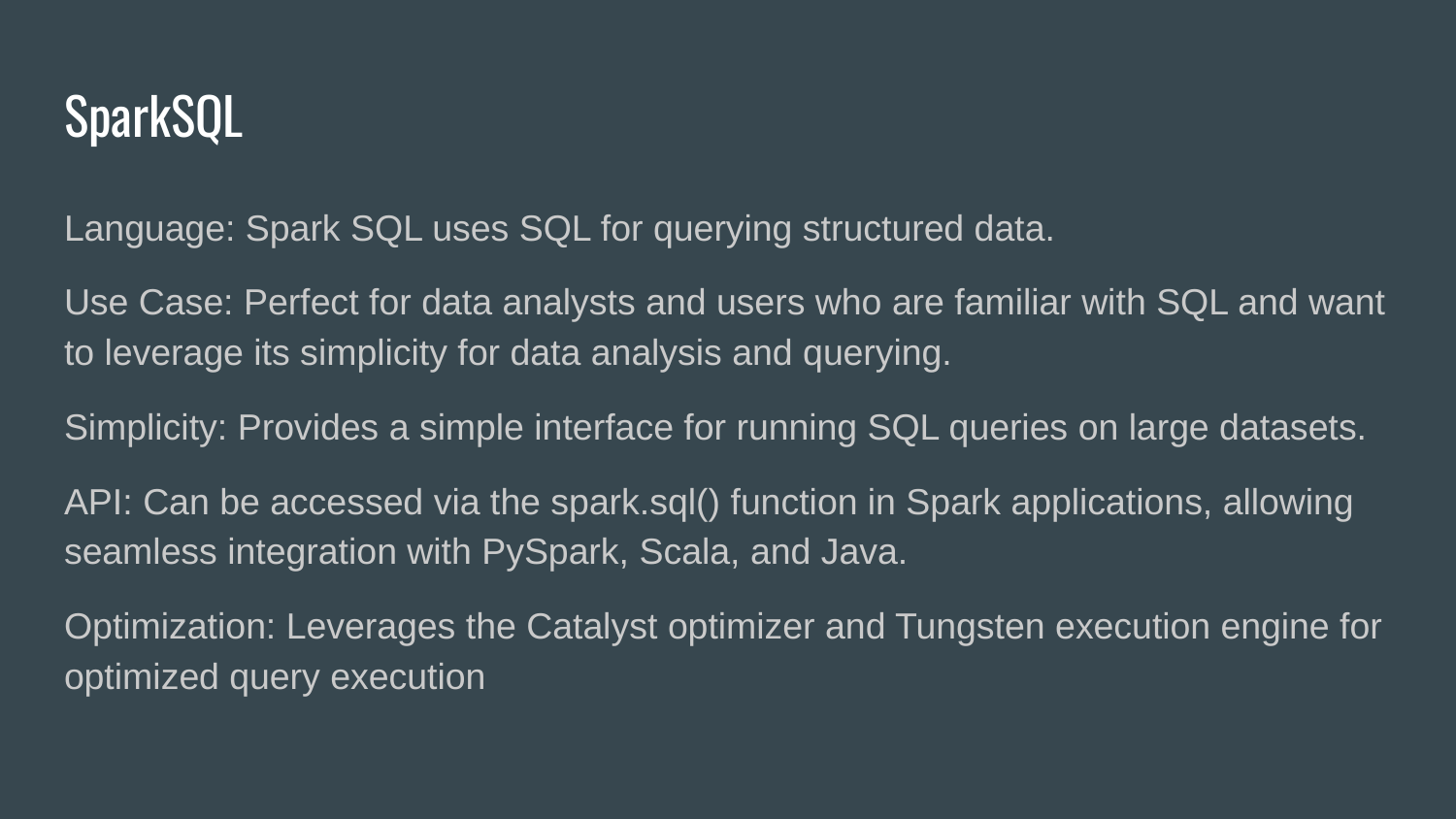

# SparkSQL
Language: Spark SQL uses SQL for querying structured data.
Use Case: Perfect for data analysts and users who are familiar with SQL and want to leverage its simplicity for data analysis and querying.
Simplicity: Provides a simple interface for running SQL queries on large datasets.
API: Can be accessed via the spark.sql() function in Spark applications, allowing seamless integration with PySpark, Scala, and Java.
Optimization: Leverages the Catalyst optimizer and Tungsten execution engine for optimized query execution